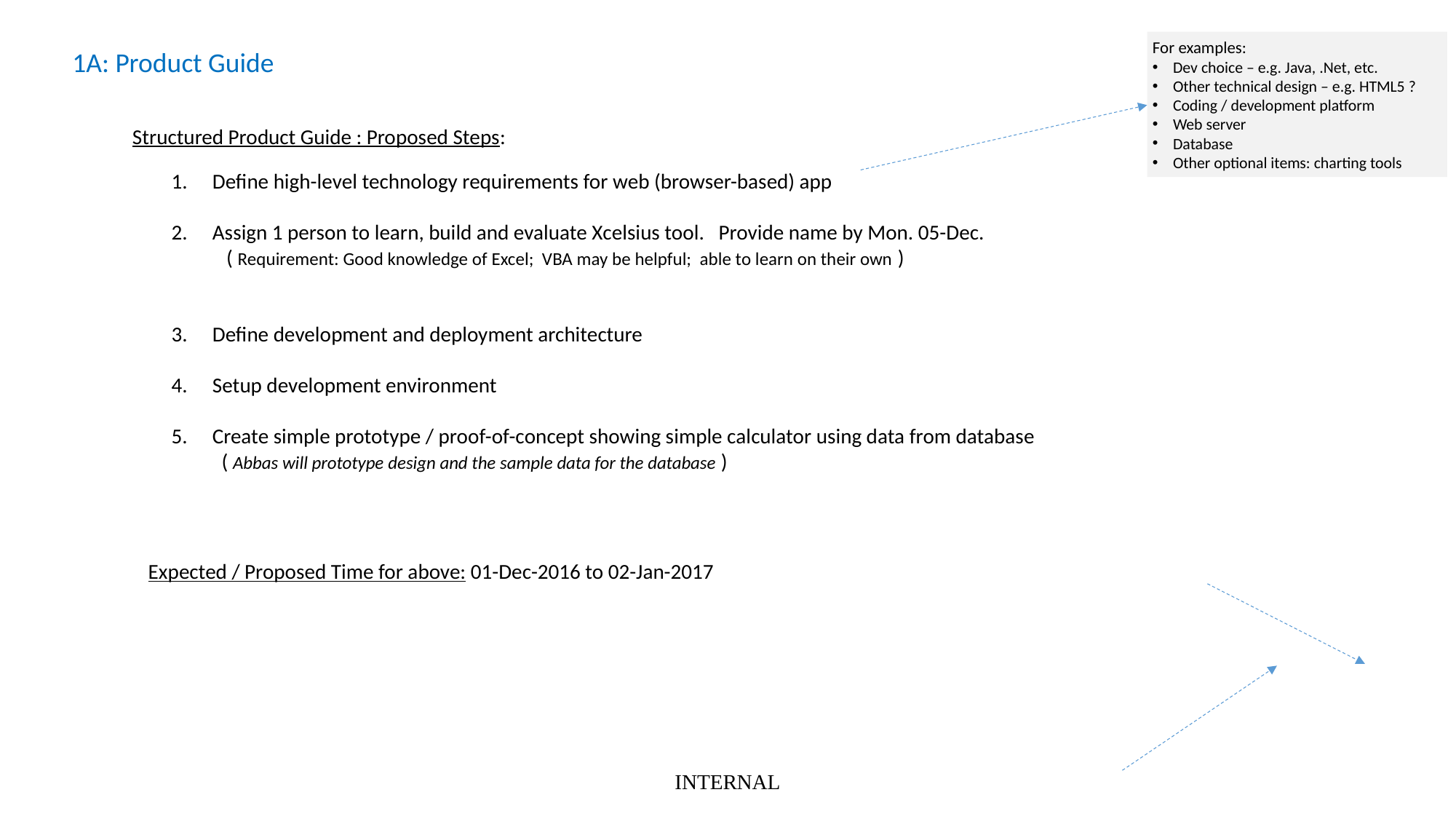

For examples:
Dev choice – e.g. Java, .Net, etc.
Other technical design – e.g. HTML5 ?
Coding / development platform
Web server
Database
Other optional items: charting tools
1A: Product Guide
Structured Product Guide : Proposed Steps:
Define high-level technology requirements for web (browser-based) app
Assign 1 person to learn, build and evaluate Xcelsius tool.   Provide name by Mon. 05-Dec.
   ( Requirement: Good knowledge of Excel;  VBA may be helpful;  able to learn on their own )
Define development and deployment architecture
Setup development environment
Create simple prototype / proof-of-concept showing simple calculator using data from database
  ( Abbas will prototype design and the sample data for the database )
Expected / Proposed Time for above: 01-Dec-2016 to 02-Jan-2017
INTERNAL